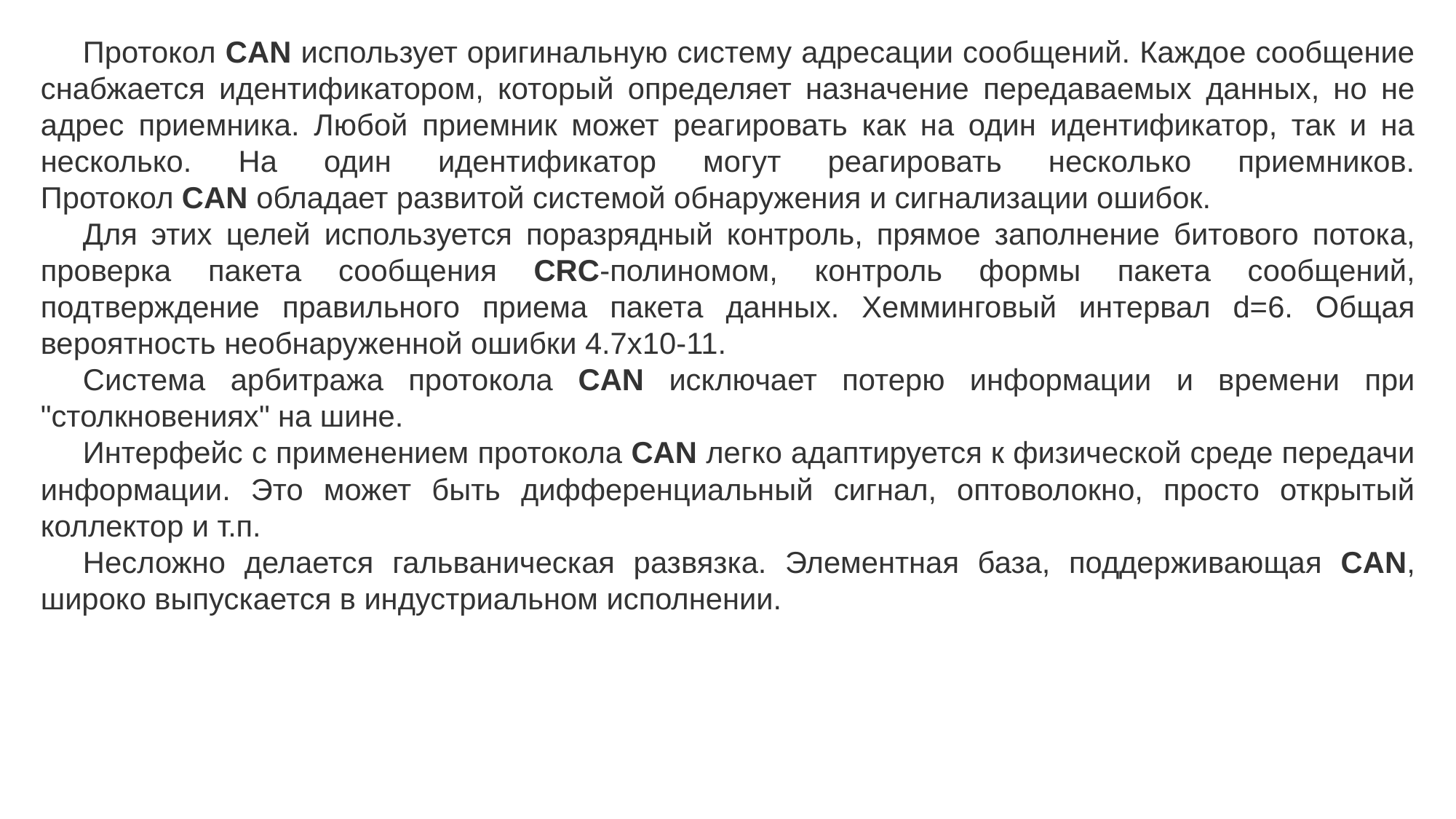

Протокол CAN использует оригинальную систему адресации сообщений. Каждое сообщение снабжается идентификатором, который определяет назначение передаваемых данных, но не адрес приемника. Любой приемник может реагировать как на один идентификатор, так и на несколько. На один идентификатор могут реагировать несколько приемников.
Протокол CAN обладает развитой системой обнаружения и сигнализации ошибок.
Для этих целей используется поразрядный контроль, прямое заполнение битового потока, проверка пакета сообщения CRC-полиномом, контроль формы пакета сообщений, подтверждение правильного приема пакета данных. Хемминговый интервал d=6. Общая вероятность необнаруженной ошибки 4.7x10-11.
Система арбитража протокола CAN исключает потерю информации и времени при "столкновениях" на шине.
Интерфейс с применением протокола CAN легко адаптируется к физической среде передачи информации. Это может быть дифференциальный сигнал, оптоволокно, просто открытый коллектор и т.п.
Несложно делается гальваническая развязка. Элементная база, поддерживающая CAN, широко выпускается в индустриальном исполнении.